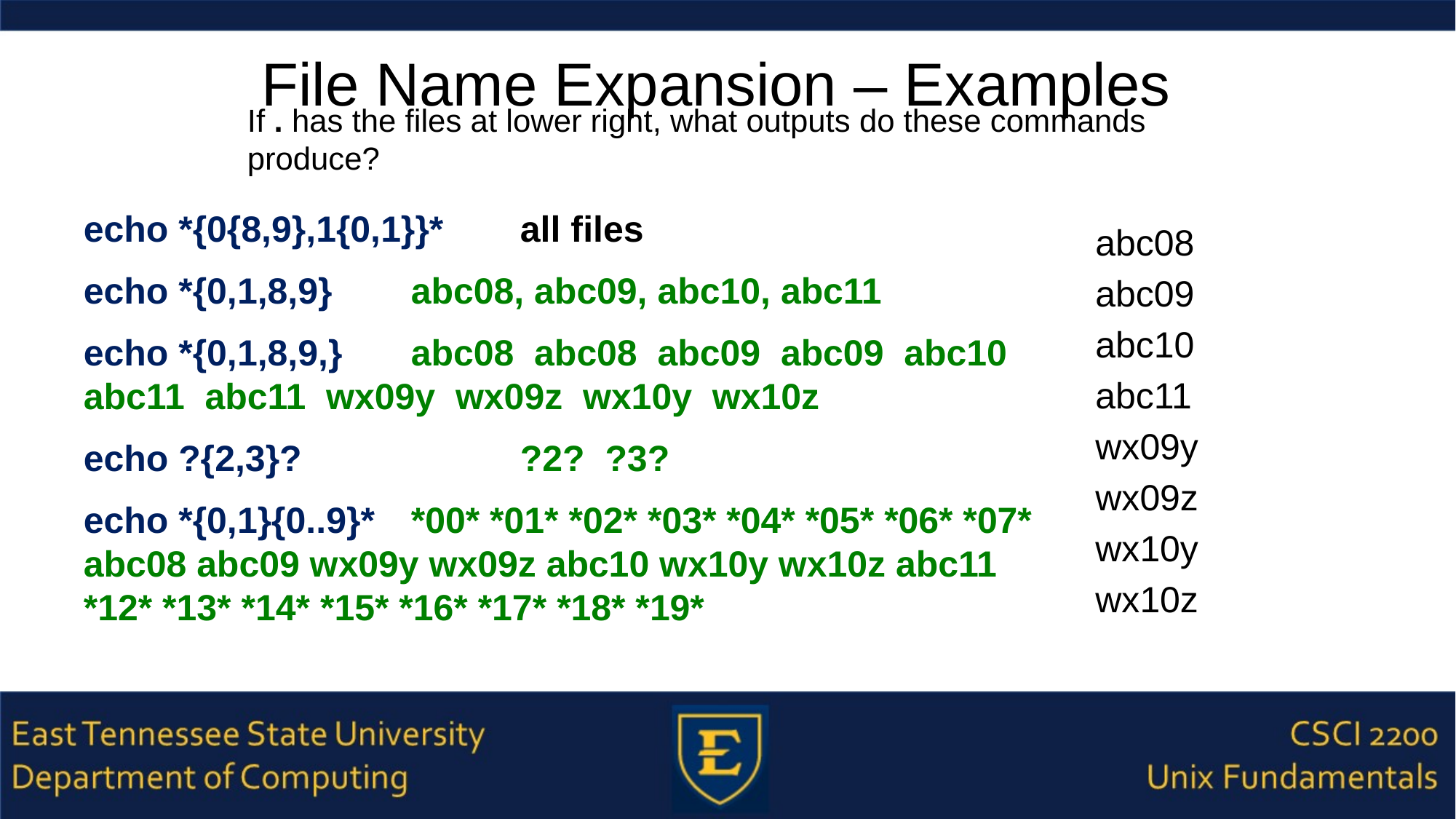

# File Name Expansion – Examples
If . has the files at lower right, what outputs do these commands produce?
echo *{0{8,9},1{0,1}}*	all files
echo *{0,1,8,9}	abc08, abc09, abc10, abc11
echo *{0,1,8,9,}	abc08  abc08  abc09  abc09  abc10 abc11  abc11  wx09y  wx09z  wx10y  wx10z
echo ?{2,3}?		?2?  ?3?
echo *{0,1}{0..9}*	*00* *01* *02* *03* *04* *05* *06* *07* abc08 abc09 wx09y wx09z abc10 wx10y wx10z abc11 *12* *13* *14* *15* *16* *17* *18* *19*

abc08
abc09
abc10
abc11
wx09y
wx09z
wx10y
wx10z